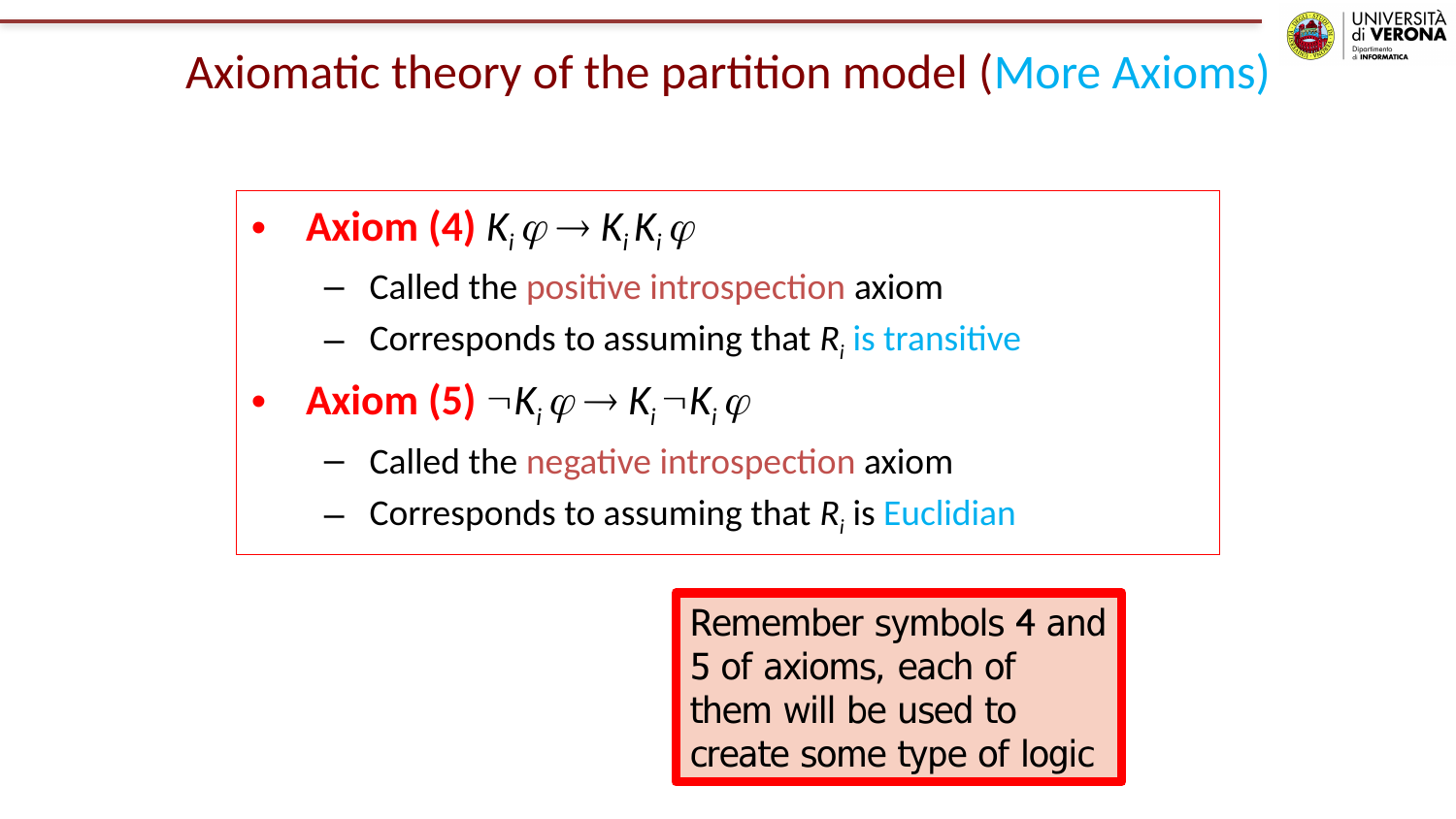

# Axiomatic theory of the partition model (More Axioms)
Axiom (4) Ki ϕ  → Ki Ki ϕ
Called the positive introspection axiom
Corresponds to assuming that Ri is transitive
Axiom (5) ¬Ki ϕ  → Ki ¬Ki ϕ
Called the negative introspection axiom
Corresponds to assuming that Ri is Euclidian
Remember symbols 4 and 5 of axioms, each of them will be used to create some type of logic